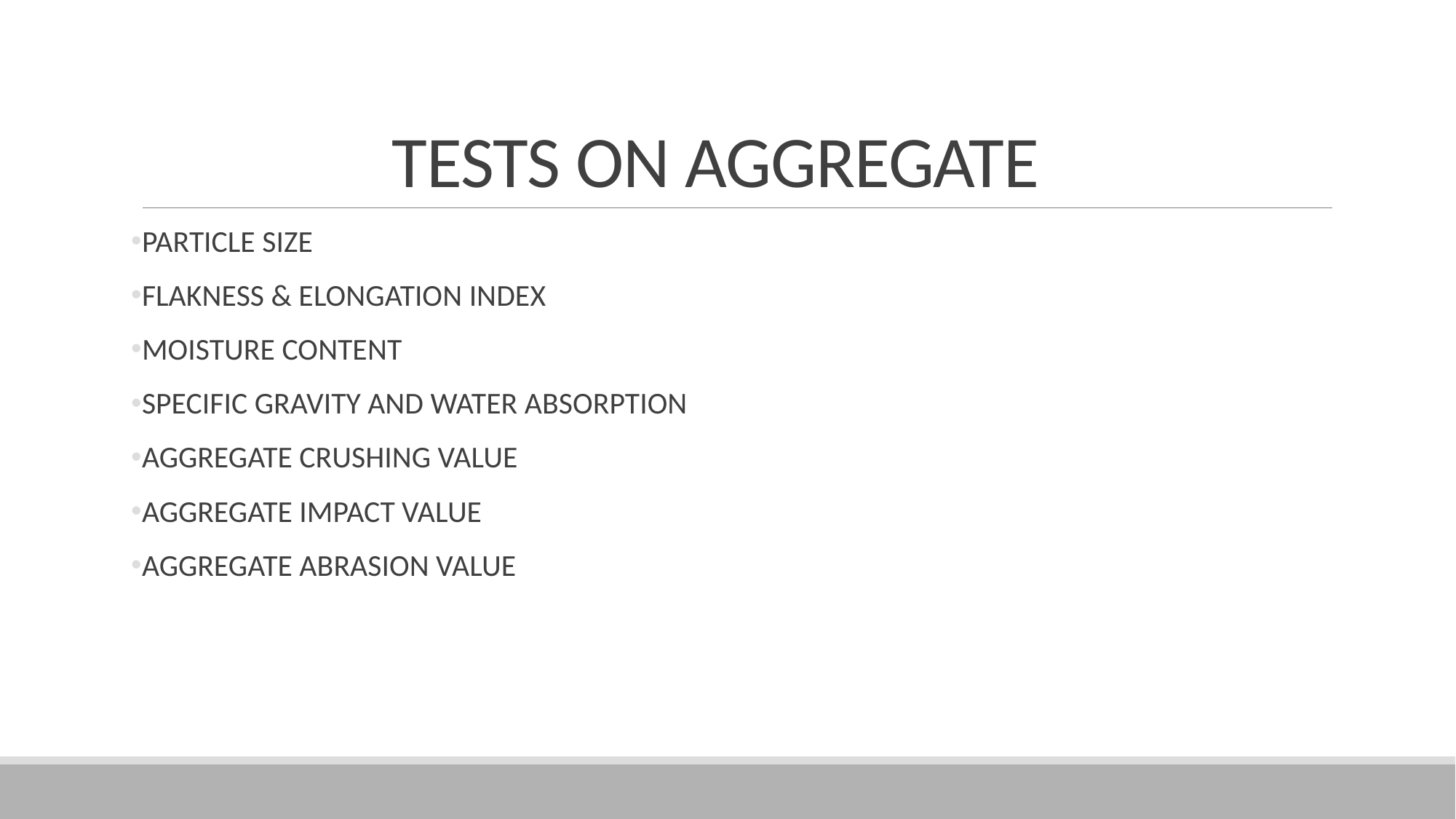

# TESTS ON AGGREGATE
PARTICLE SIZE
FLAKNESS & ELONGATION INDEX
MOISTURE CONTENT
SPECIFIC GRAVITY AND WATER ABSORPTION
AGGREGATE CRUSHING VALUE
AGGREGATE IMPACT VALUE
AGGREGATE ABRASION VALUE